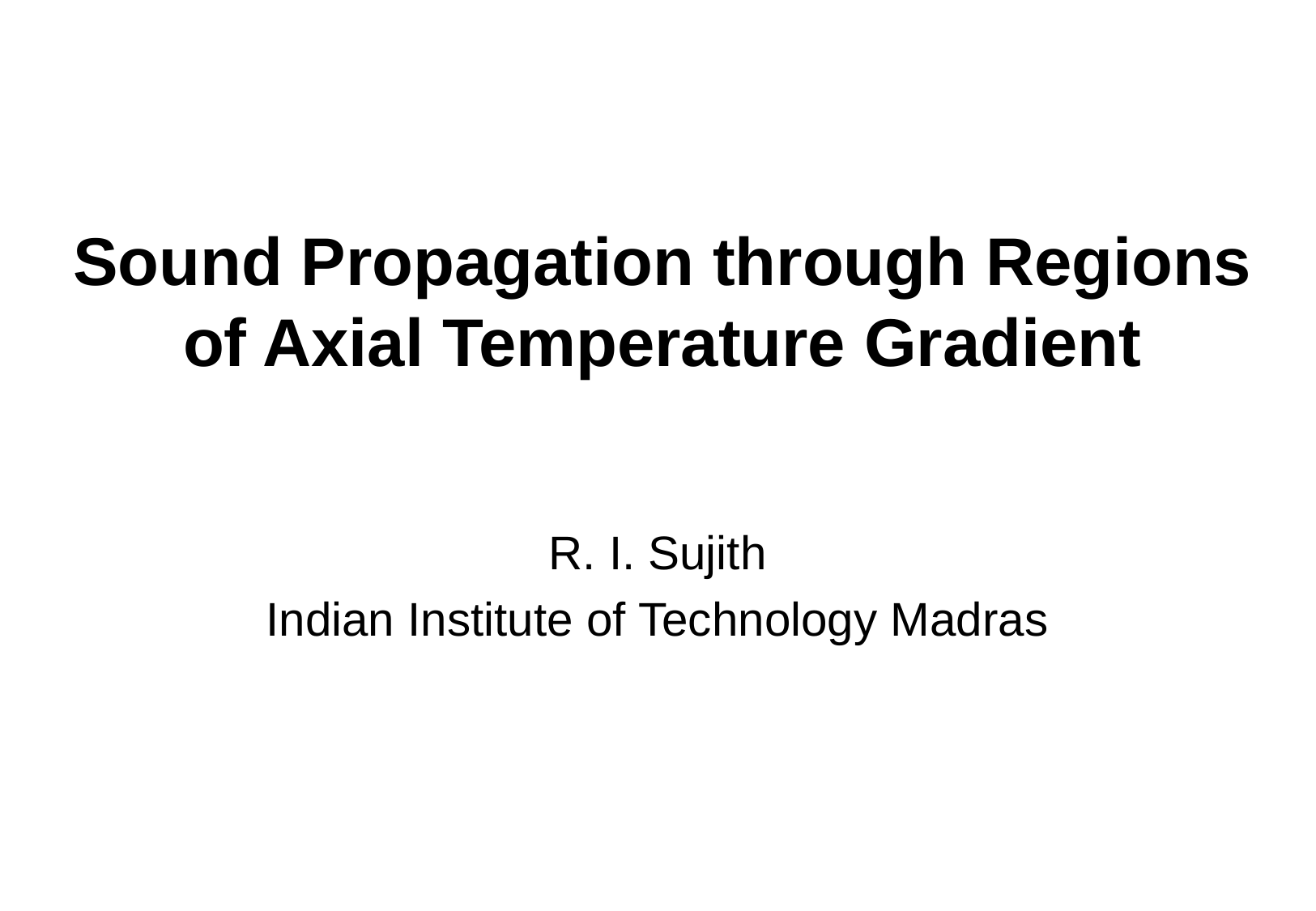

# Sound Propagation through Regions of Axial Temperature Gradient
R. I. Sujith
Indian Institute of Technology Madras